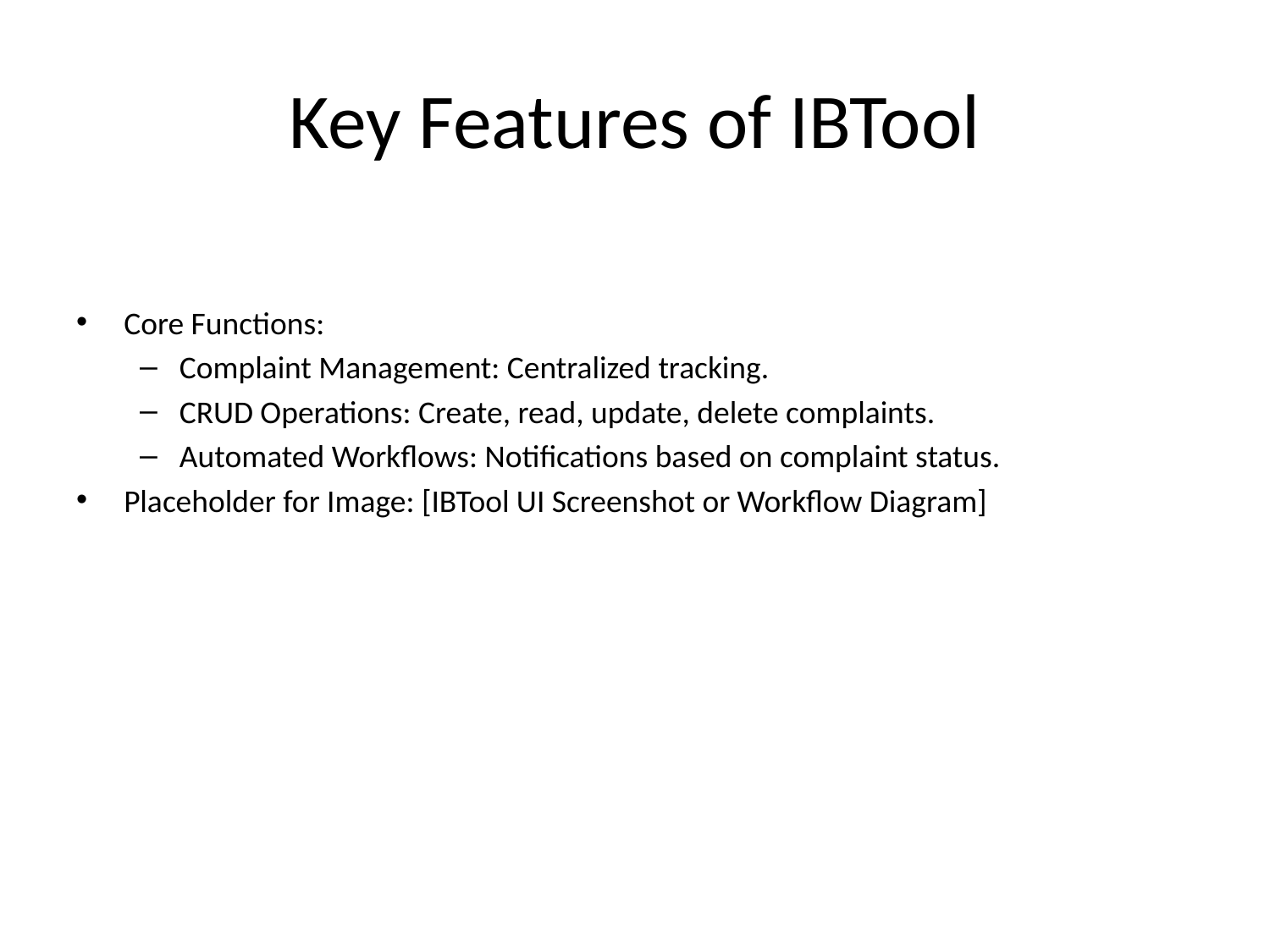

# Key Features of IBTool

Core Functions:
Complaint Management: Centralized tracking.
CRUD Operations: Create, read, update, delete complaints.
Automated Workflows: Notifications based on complaint status.
Placeholder for Image: [IBTool UI Screenshot or Workflow Diagram]